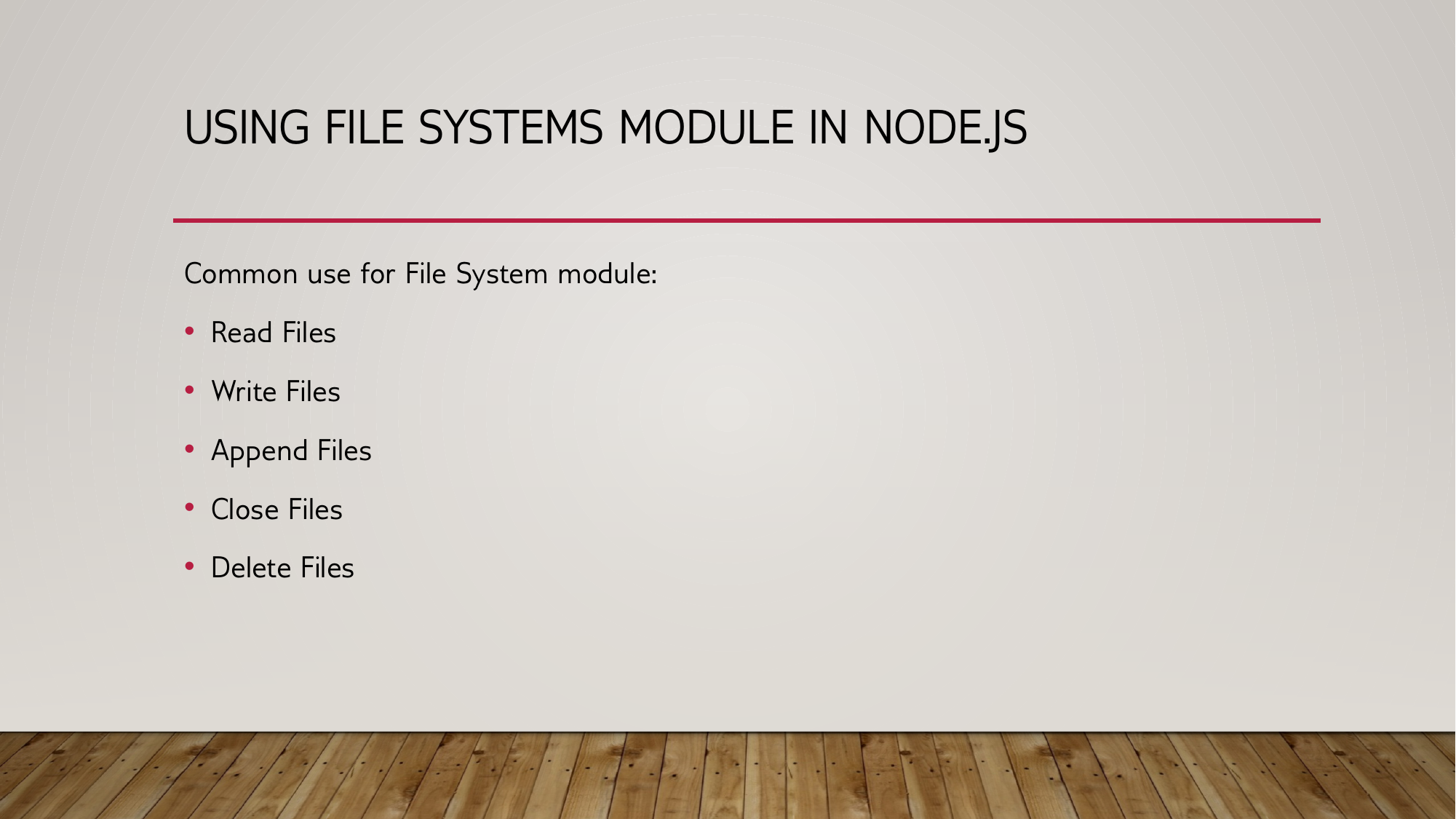

# Using file systems module in node.js
Common use for File System module:
Read Files
Write Files
Append Files
Close Files
Delete Files